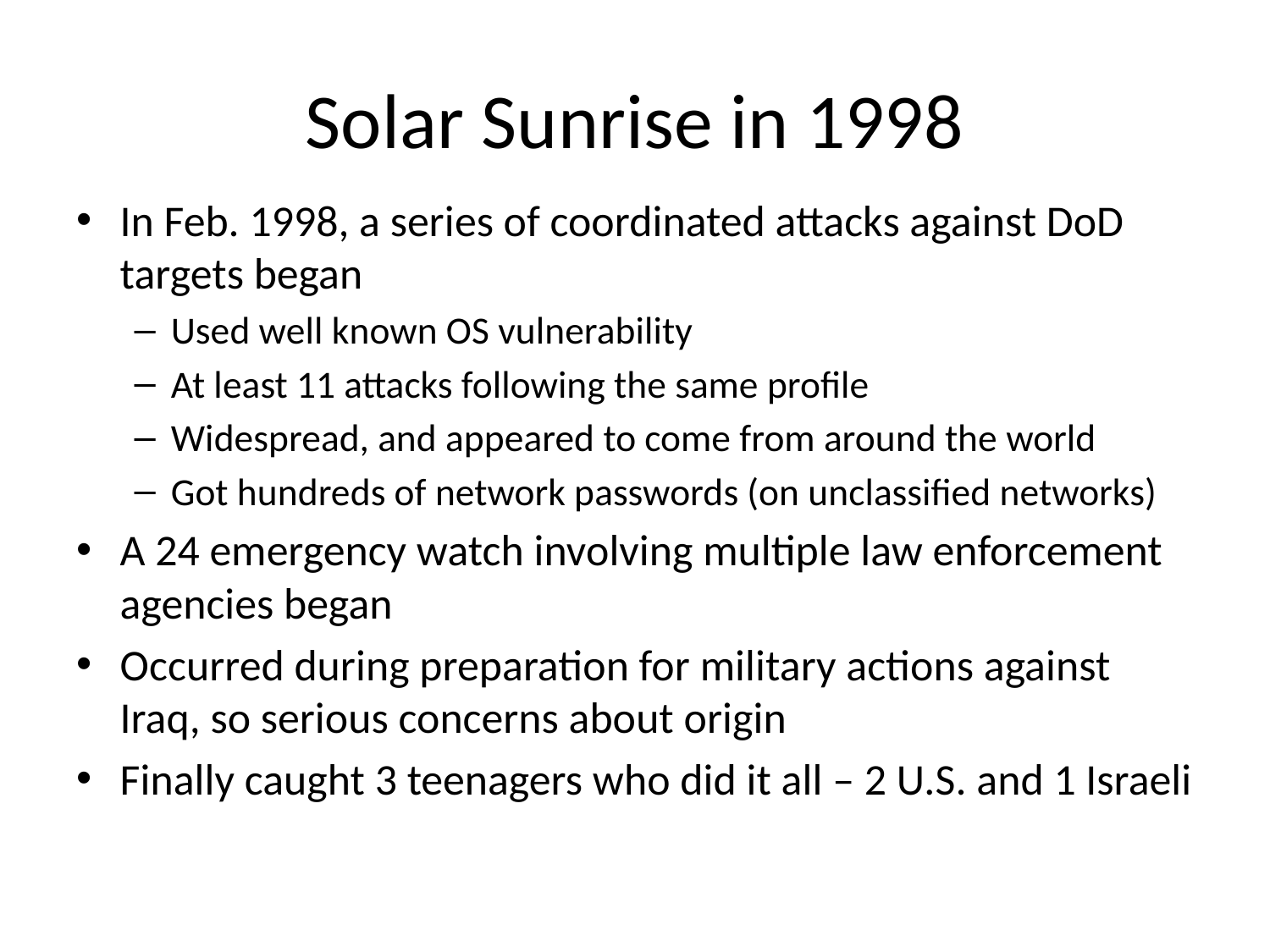

# Solar Sunrise in 1998
In Feb. 1998, a series of coordinated attacks against DoD targets began
Used well known OS vulnerability
At least 11 attacks following the same profile
Widespread, and appeared to come from around the world
Got hundreds of network passwords (on unclassified networks)
A 24 emergency watch involving multiple law enforcement agencies began
Occurred during preparation for military actions against Iraq, so serious concerns about origin
Finally caught 3 teenagers who did it all – 2 U.S. and 1 Israeli